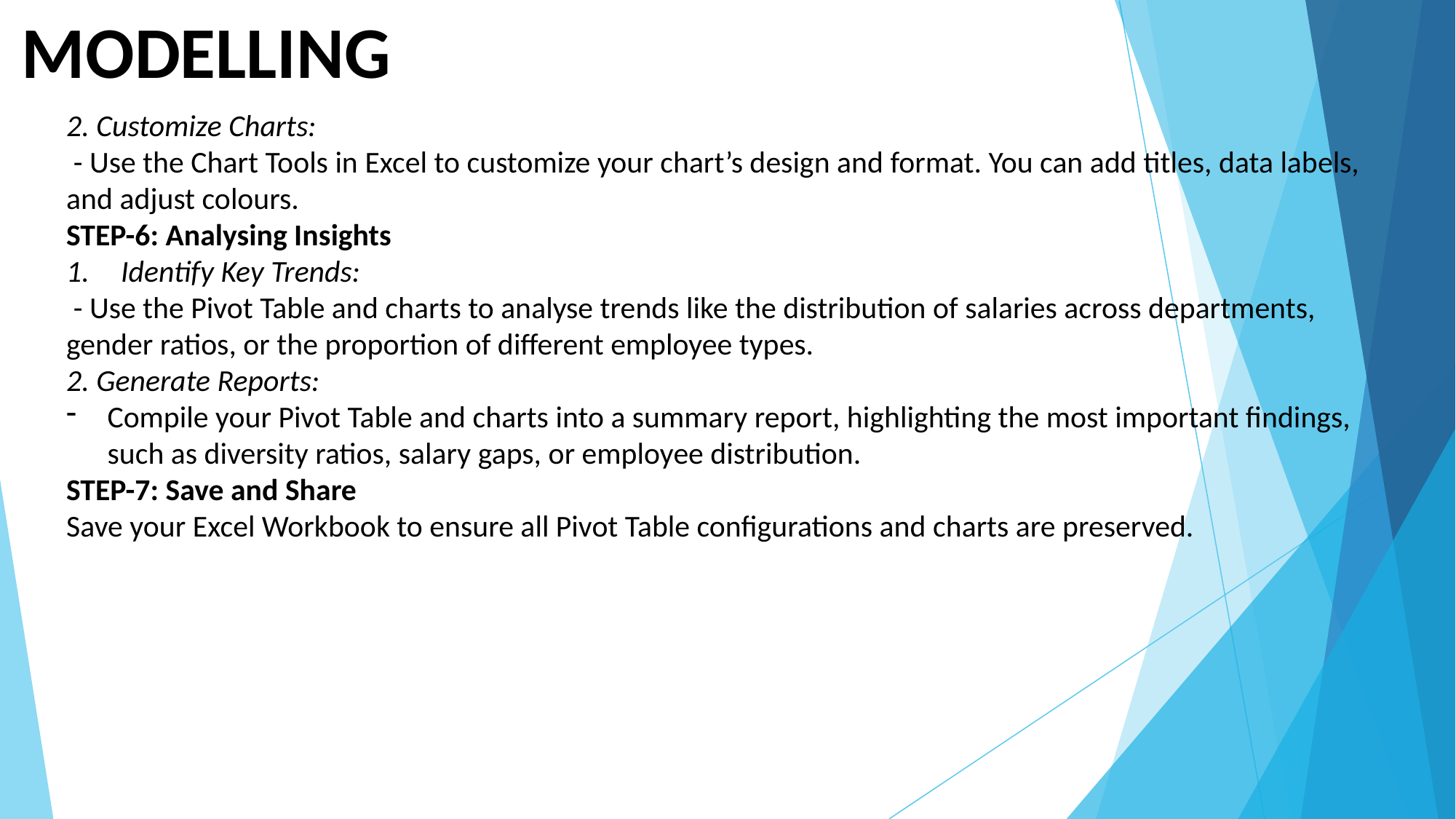

MODELLING
2. Customize Charts:
 - Use the Chart Tools in Excel to customize your chart’s design and format. You can add titles, data labels, and adjust colours.
STEP-6: Analysing Insights
Identify Key Trends:
 - Use the Pivot Table and charts to analyse trends like the distribution of salaries across departments, gender ratios, or the proportion of different employee types.
2. Generate Reports:
Compile your Pivot Table and charts into a summary report, highlighting the most important findings, such as diversity ratios, salary gaps, or employee distribution.
STEP-7: Save and Share
Save your Excel Workbook to ensure all Pivot Table configurations and charts are preserved.